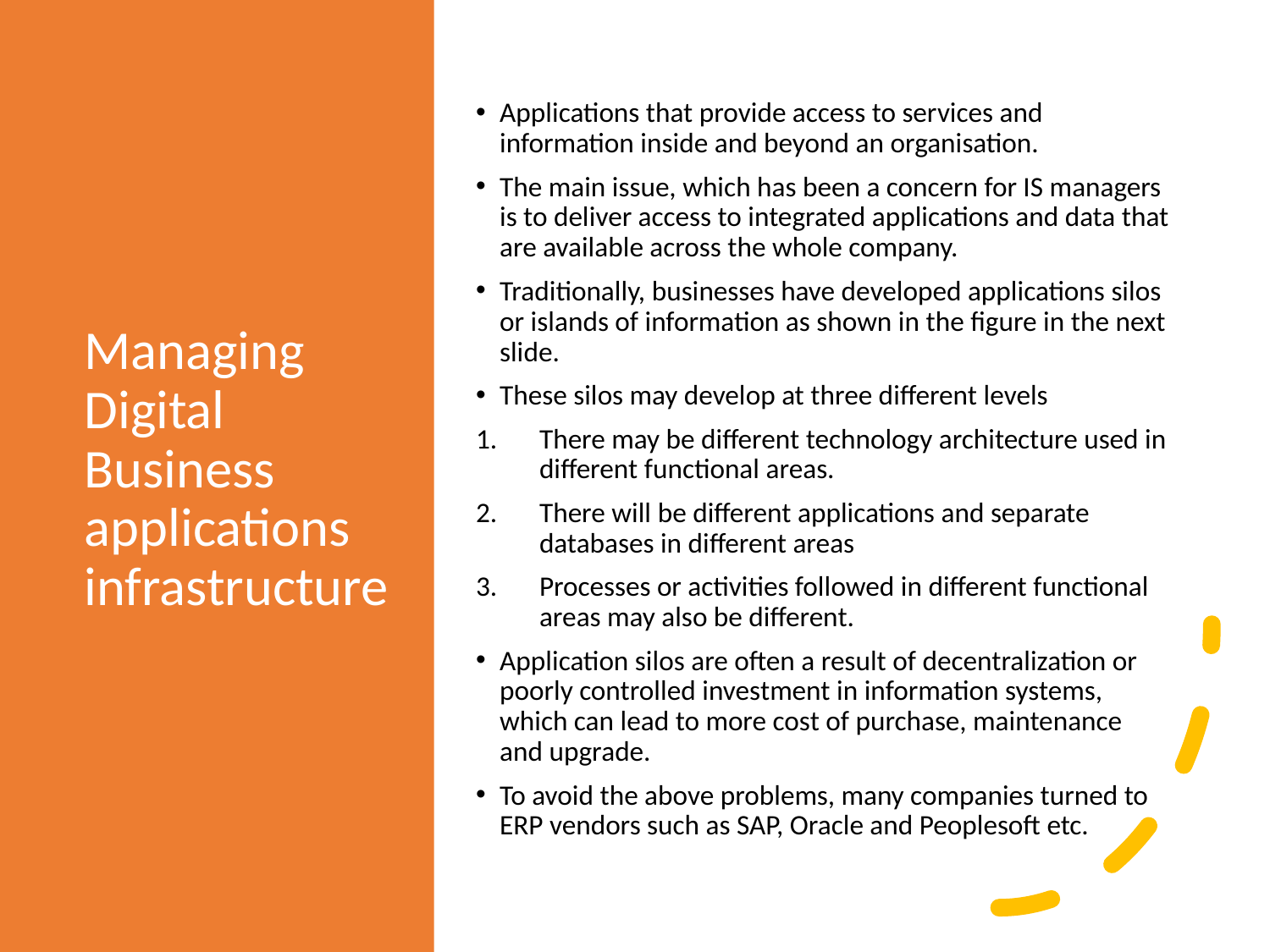

# Managing Digital Business applications infrastructure
Applications that provide access to services and information inside and beyond an organisation.
The main issue, which has been a concern for IS managers is to deliver access to integrated applications and data that are available across the whole company.
Traditionally, businesses have developed applications silos or islands of information as shown in the figure in the next slide.
These silos may develop at three different levels
There may be different technology architecture used in different functional areas.
There will be different applications and separate databases in different areas
Processes or activities followed in different functional areas may also be different.
Application silos are often a result of decentralization or poorly controlled investment in information systems, which can lead to more cost of purchase, maintenance and upgrade.
To avoid the above problems, many companies turned to ERP vendors such as SAP, Oracle and Peoplesoft etc.